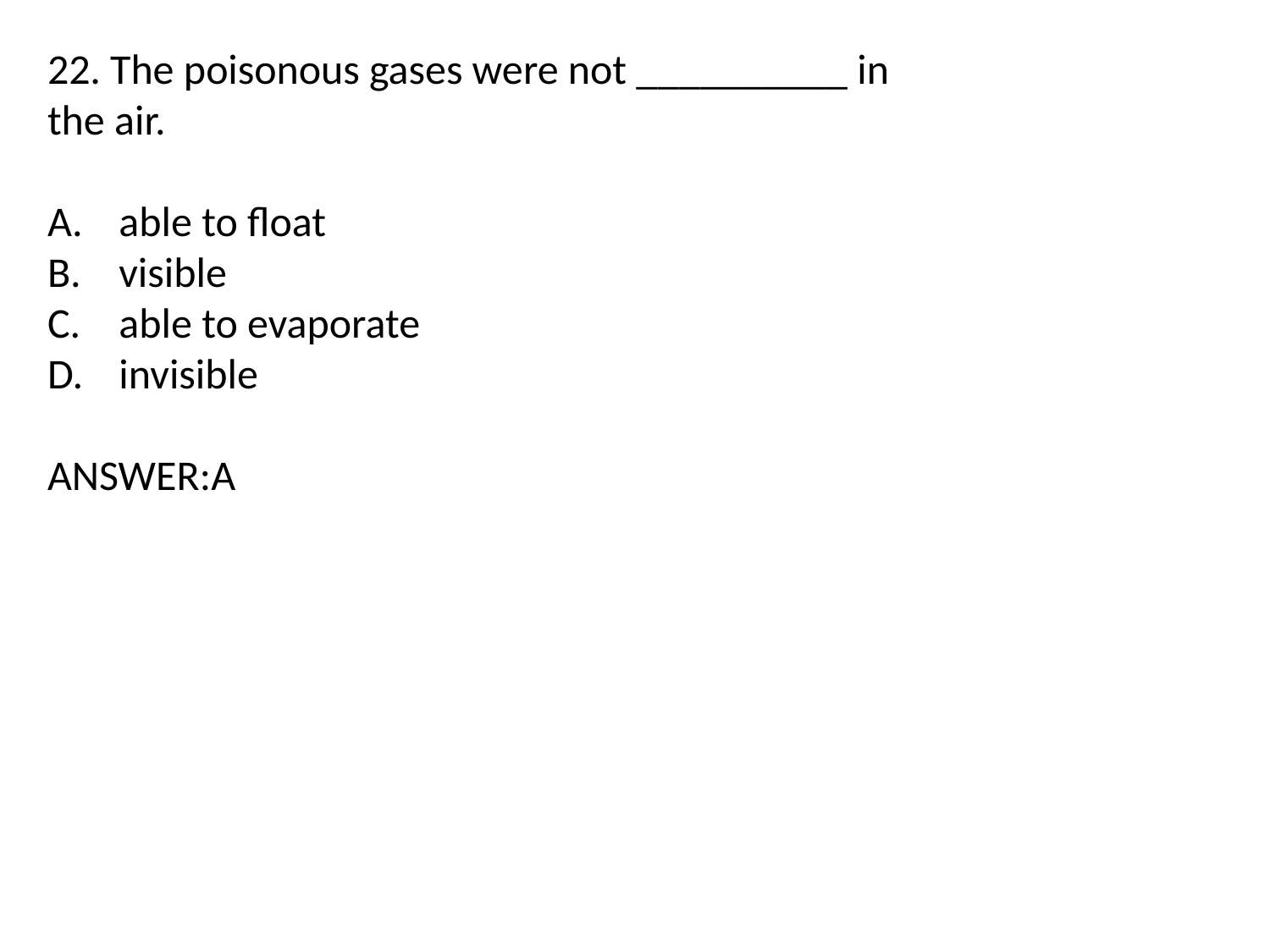

22. The poisonous gases were not __________ in the air.

able to float
visible
able to evaporate
invisible

ANSWER:A